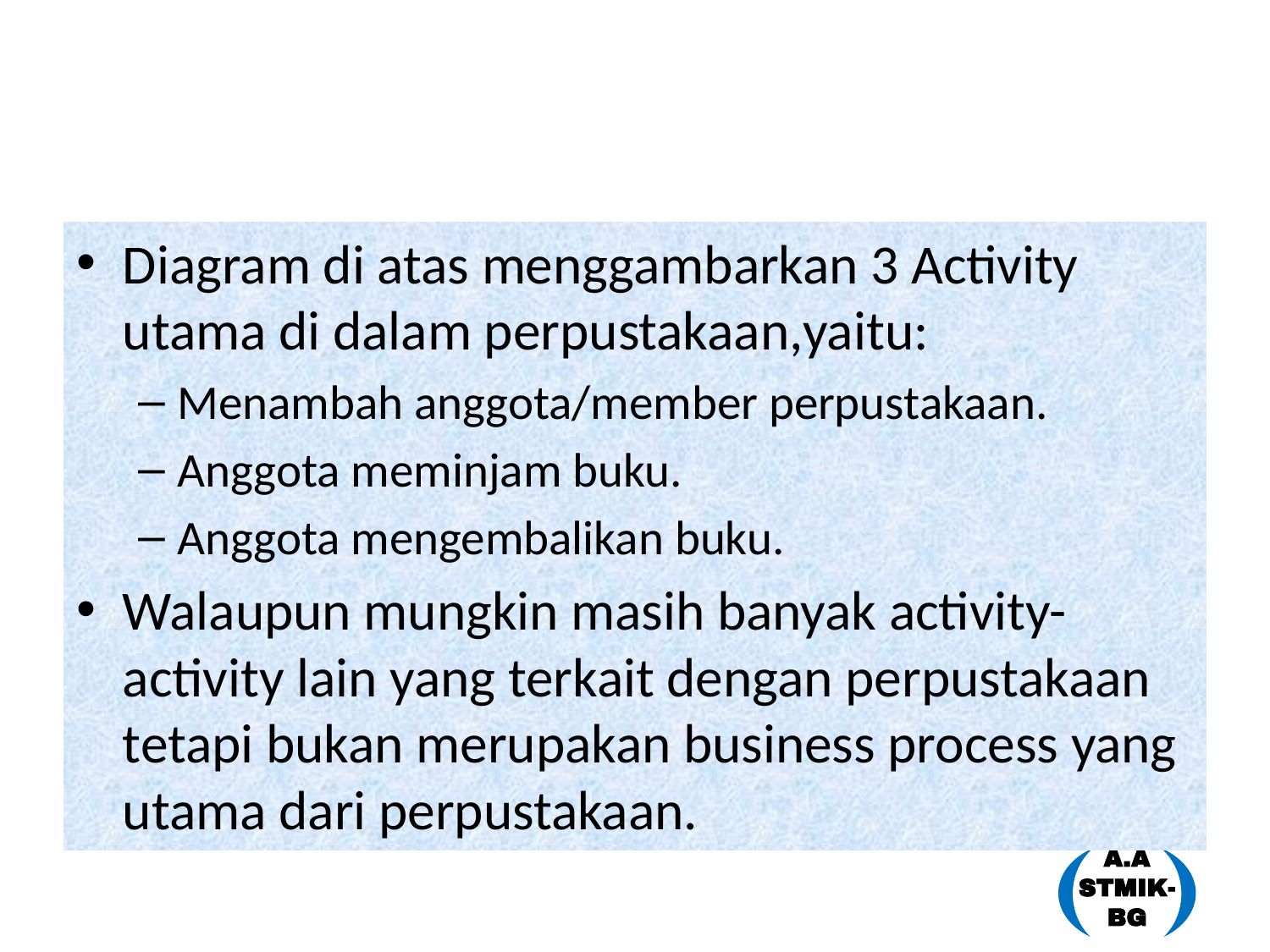

#
Diagram di atas menggambarkan 3 Activity utama di dalam perpustakaan,yaitu:
Menambah anggota/member perpustakaan.
Anggota meminjam buku.
Anggota mengembalikan buku.
Walaupun mungkin masih banyak activity-activity lain yang terkait dengan perpustakaan tetapi bukan merupakan business process yang utama dari perpustakaan.